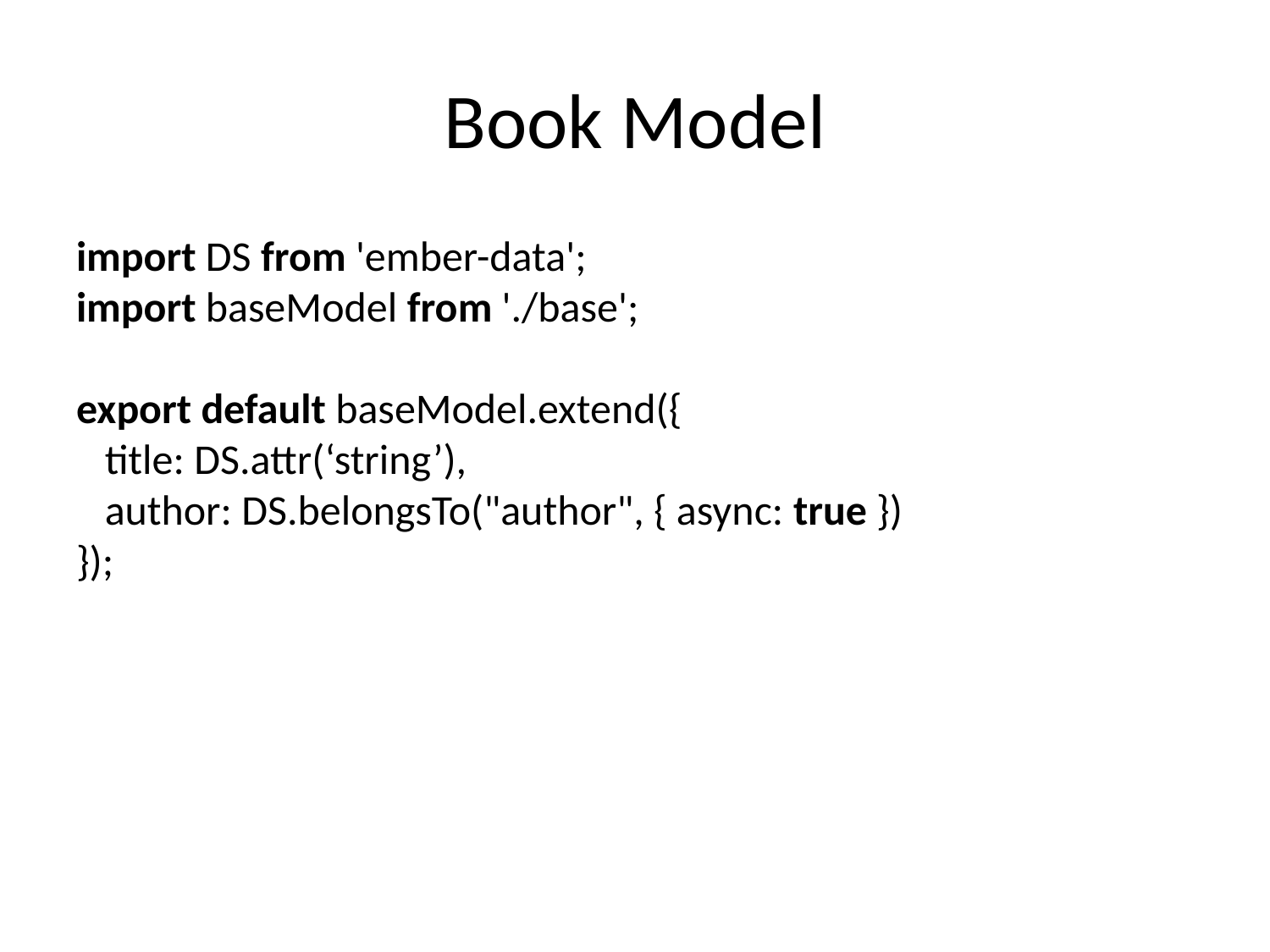

# Book Model
import DS from 'ember-data';
import baseModel from './base';
export default baseModel.extend({
   title: DS.attr(‘string’),
   author: DS.belongsTo("author", { async: true })
});